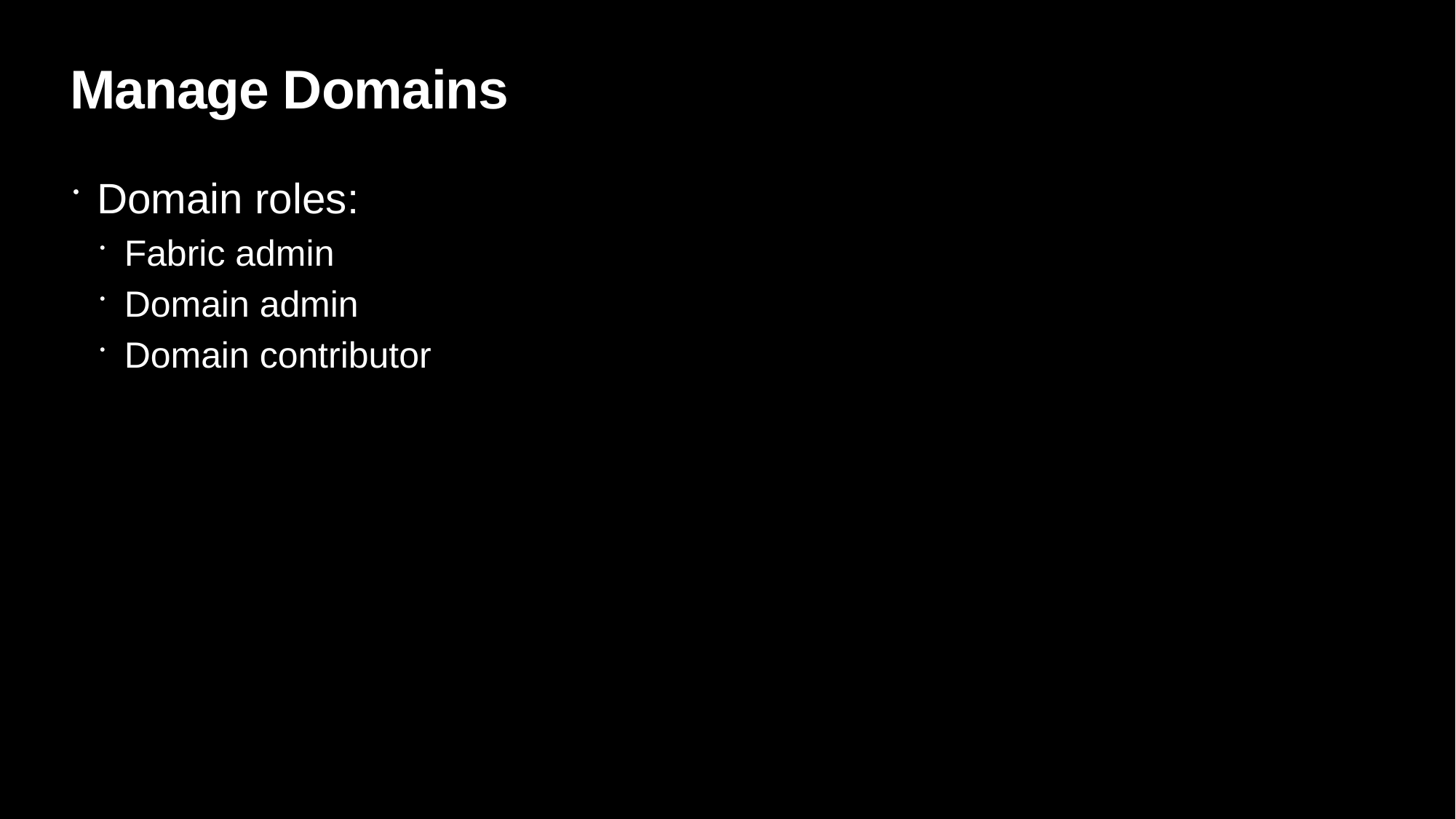

# Manage Domains
Domain roles:
Fabric admin
Domain admin
Domain contributor